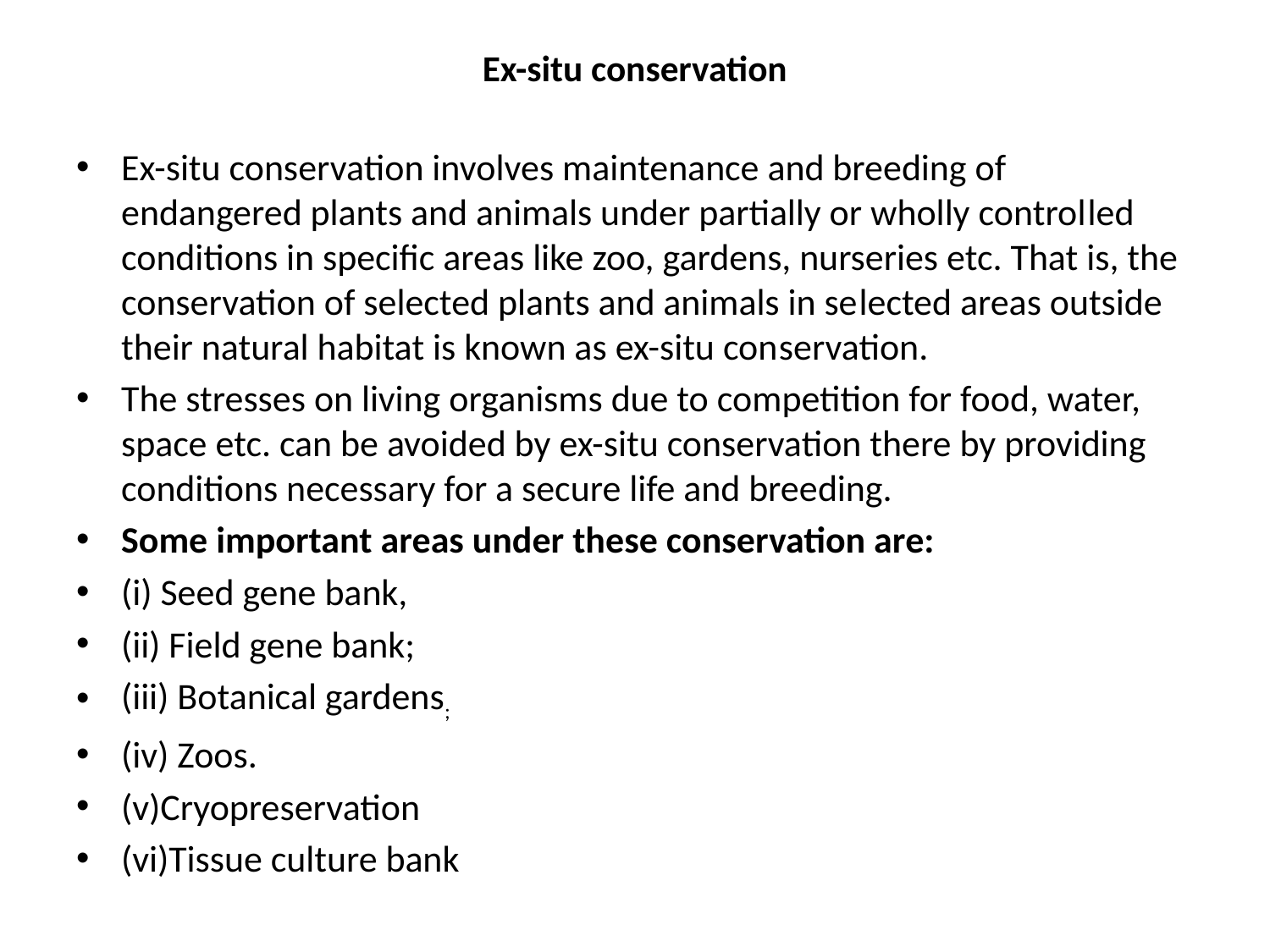

# Ex-situ conservation
Ex-situ conservation involves maintenance and breeding of endangered plants and animals under partially or wholly control­led conditions in specific areas like zoo, gardens, nurseries etc. That is, the conservation of selected plants and animals in se­lected areas outside their natural habitat is known as ex-situ con­servation.
The stresses on living organisms due to competition for food, water, space etc. can be avoided by ex-situ conservation there by providing conditions necessary for a secure life and breeding.
Some important areas under these conservation are:
(i) Seed gene bank,
(ii) Field gene bank;
(iii) Botanical gardens;
(iv) Zoos.
(v)Cryopreservation
(vi)Tissue culture bank